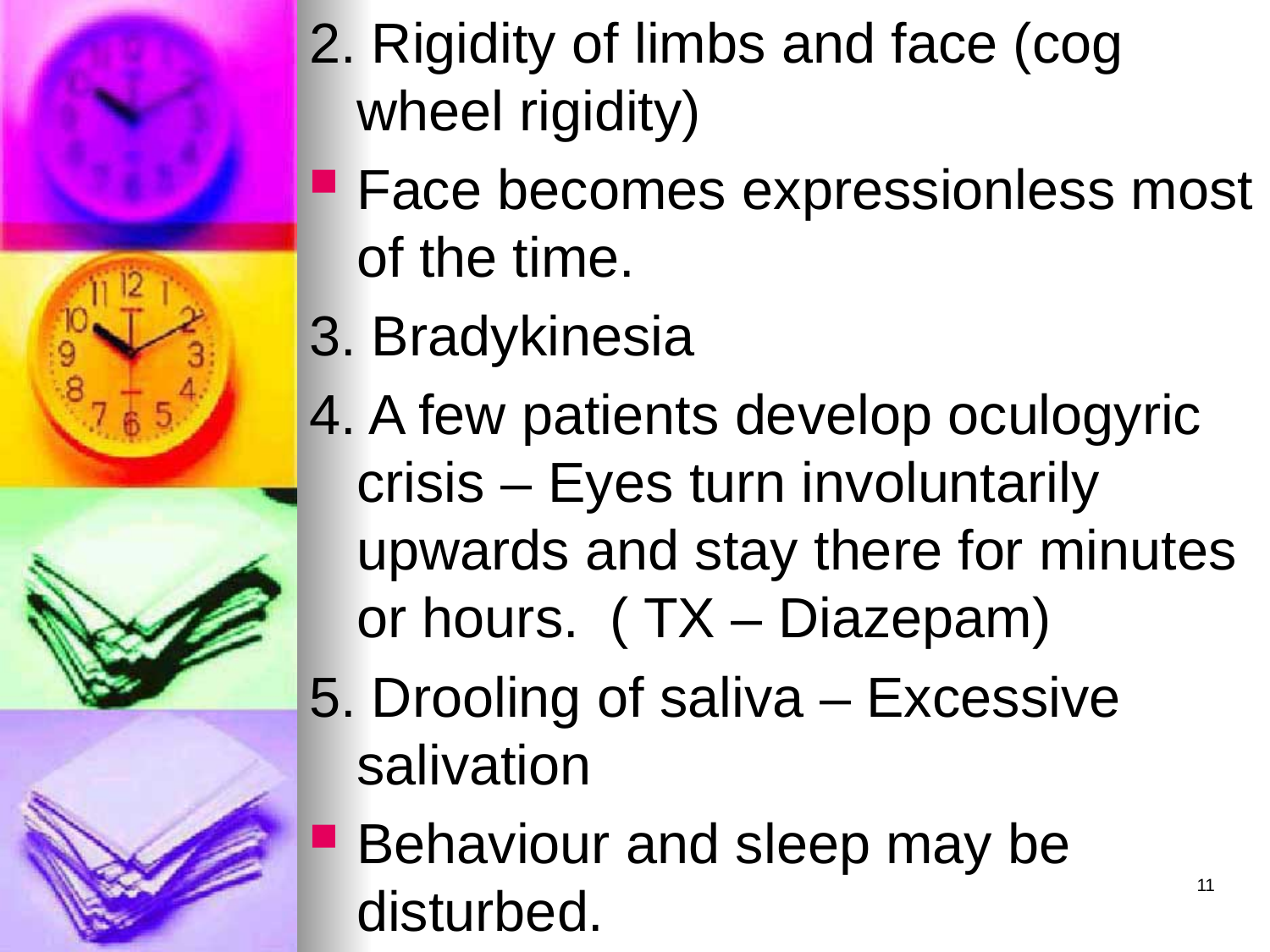

2. Rigidity of limbs and face (cog wheel rigidity)
Face becomes expressionless most of the time.
3. Bradykinesia
4. A few patients develop oculogyric crisis – Eyes turn involuntarily upwards and stay there for minutes or hours.  ( TX – Diazepam)
5. Drooling of saliva – Excessive salivation
Behaviour and sleep may be disturbed.

11